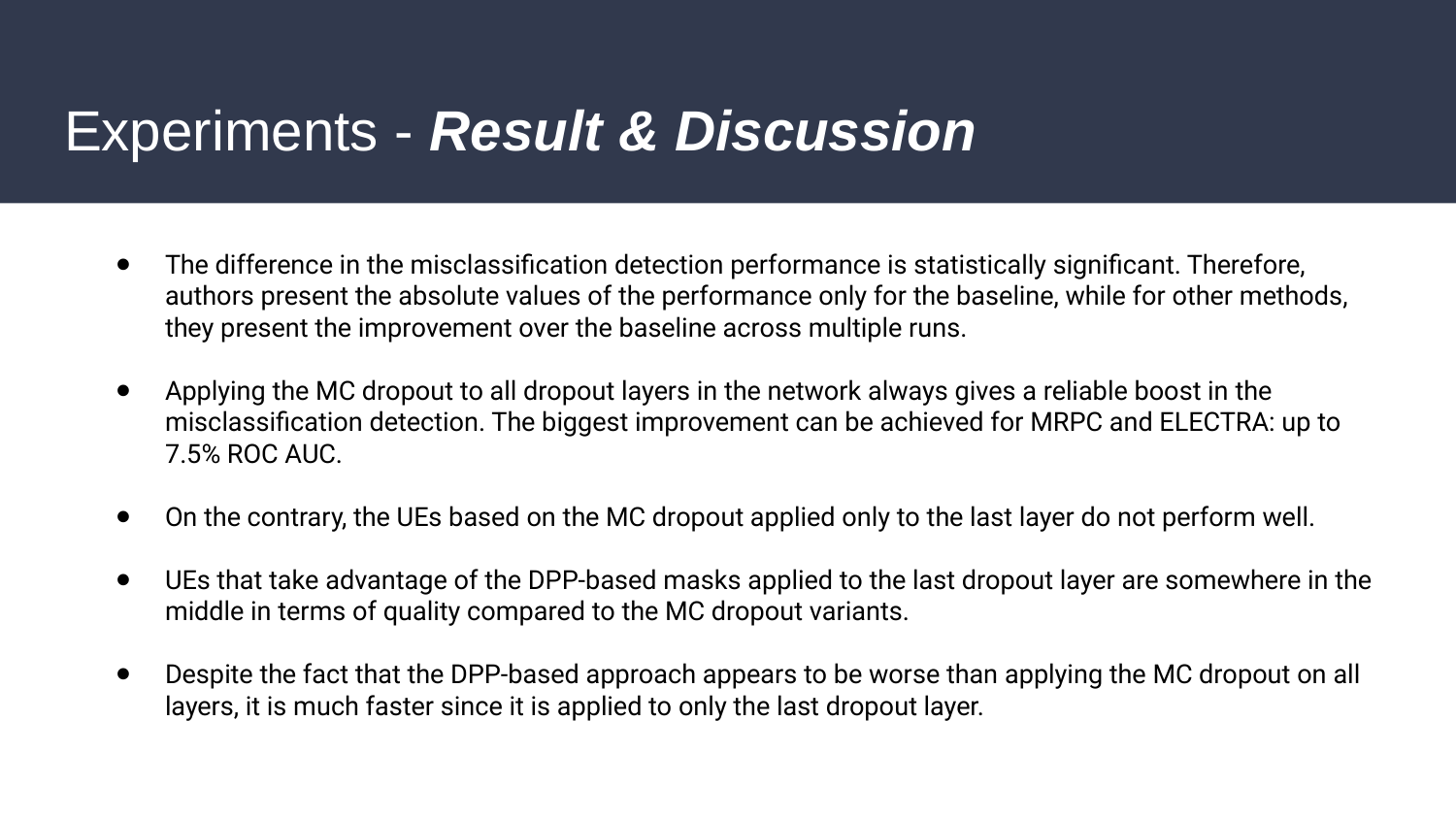

# Experiments - Result & Discussion
The difference in the misclassification detection performance is statistically significant. Therefore, authors present the absolute values of the performance only for the baseline, while for other methods, they present the improvement over the baseline across multiple runs.

Applying the MC dropout to all dropout layers in the network always gives a reliable boost in the misclassification detection. The biggest improvement can be achieved for MRPC and ELECTRA: up to 7.5% ROC AUC.

On the contrary, the UEs based on the MC dropout applied only to the last layer do not perform well.

UEs that take advantage of the DPP-based masks applied to the last dropout layer are somewhere in the middle in terms of quality compared to the MC dropout variants.

Despite the fact that the DPP-based approach appears to be worse than applying the MC dropout on all layers, it is much faster since it is applied to only the last dropout layer.